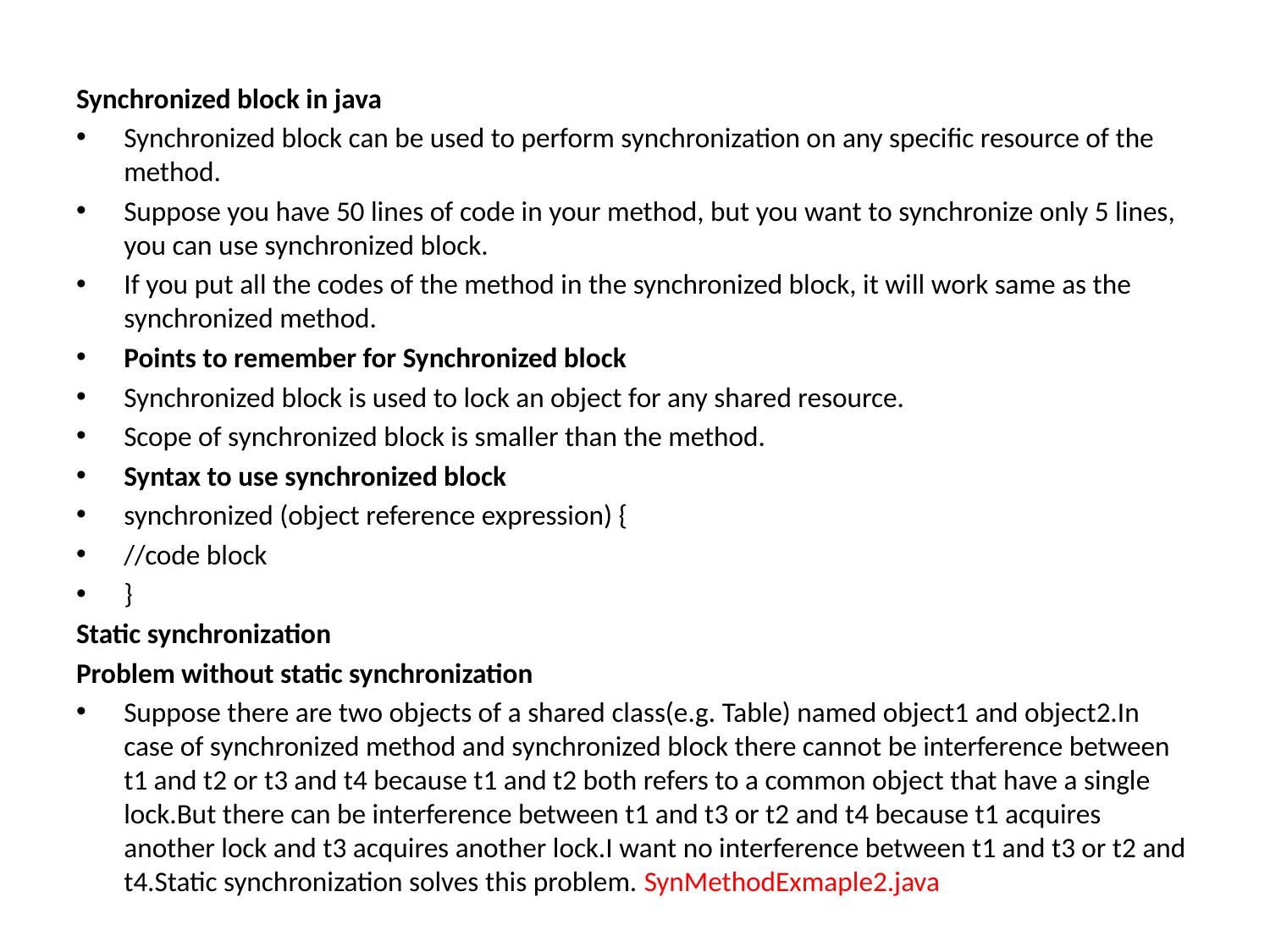

Synchronized block in java
Synchronized block can be used to perform synchronization on any specific resource of the method.
Suppose you have 50 lines of code in your method, but you want to synchronize only 5 lines, you can use synchronized block.
If you put all the codes of the method in the synchronized block, it will work same as the synchronized method.
Points to remember for Synchronized block
Synchronized block is used to lock an object for any shared resource.
Scope of synchronized block is smaller than the method.
Syntax to use synchronized block
synchronized (object reference expression) {
//code block
}
Static synchronization
Problem without static synchronization
Suppose there are two objects of a shared class(e.g. Table) named object1 and object2.In case of synchronized method and synchronized block there cannot be interference between t1 and t2 or t3 and t4 because t1 and t2 both refers to a common object that have a single lock.But there can be interference between t1 and t3 or t2 and t4 because t1 acquires another lock and t3 acquires another lock.I want no interference between t1 and t3 or t2 and t4.Static synchronization solves this problem. SynMethodExmaple2.java